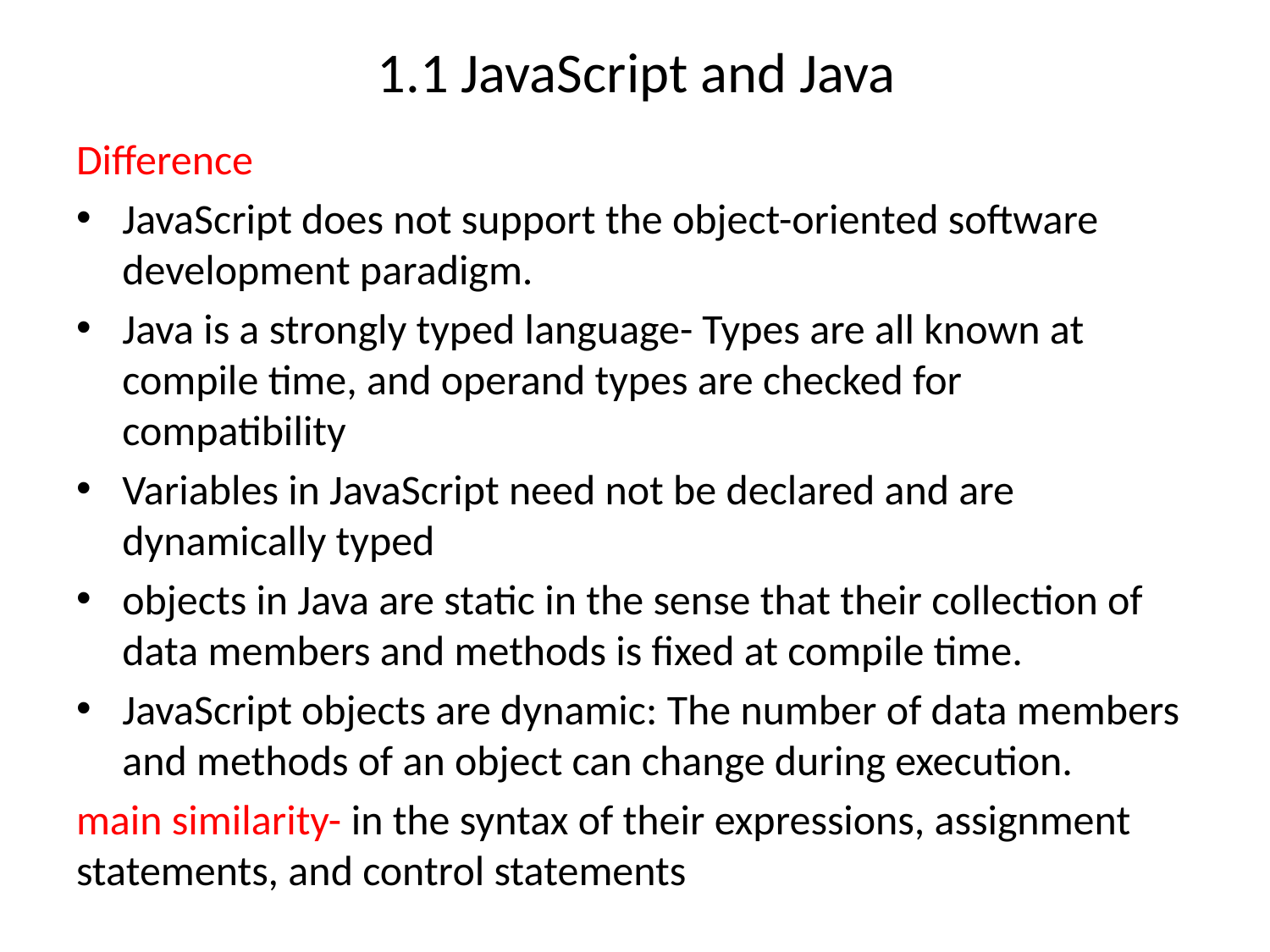

# 1.1 JavaScript and Java
Difference
JavaScript does not support the object-oriented software development paradigm.
Java is a strongly typed language- Types are all known at compile time, and operand types are checked for compatibility
Variables in JavaScript need not be declared and are dynamically typed
objects in Java are static in the sense that their collection of data members and methods is fixed at compile time.
JavaScript objects are dynamic: The number of data members and methods of an object can change during execution.
main similarity- in the syntax of their expressions, assignment statements, and control statements